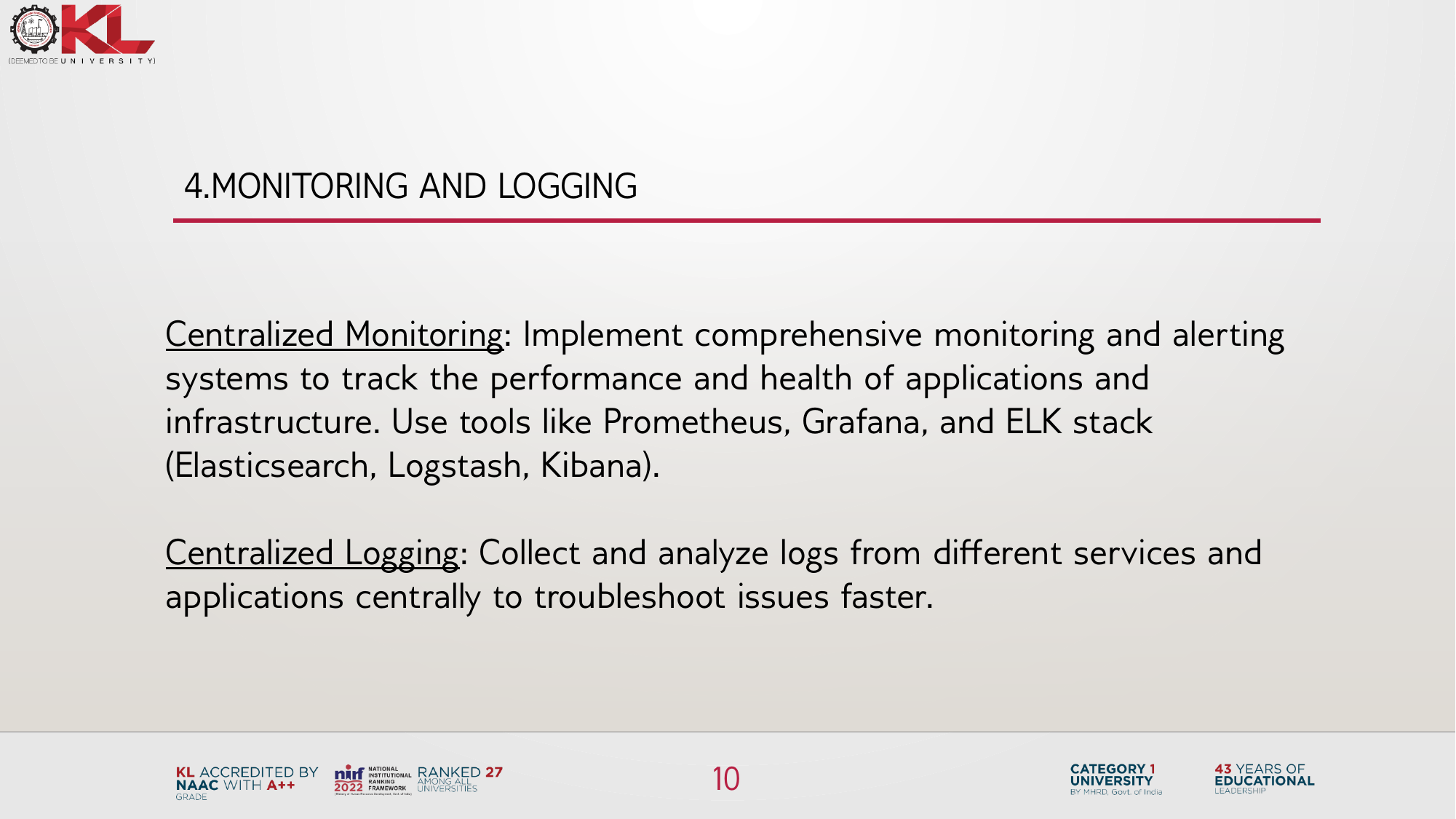

# 4.Monitoring and Logging
Centralized Monitoring: Implement comprehensive monitoring and alerting systems to track the performance and health of applications and infrastructure. Use tools like Prometheus, Grafana, and ELK stack (Elasticsearch, Logstash, Kibana).

Centralized Logging: Collect and analyze logs from different services and applications centrally to troubleshoot issues faster.
10